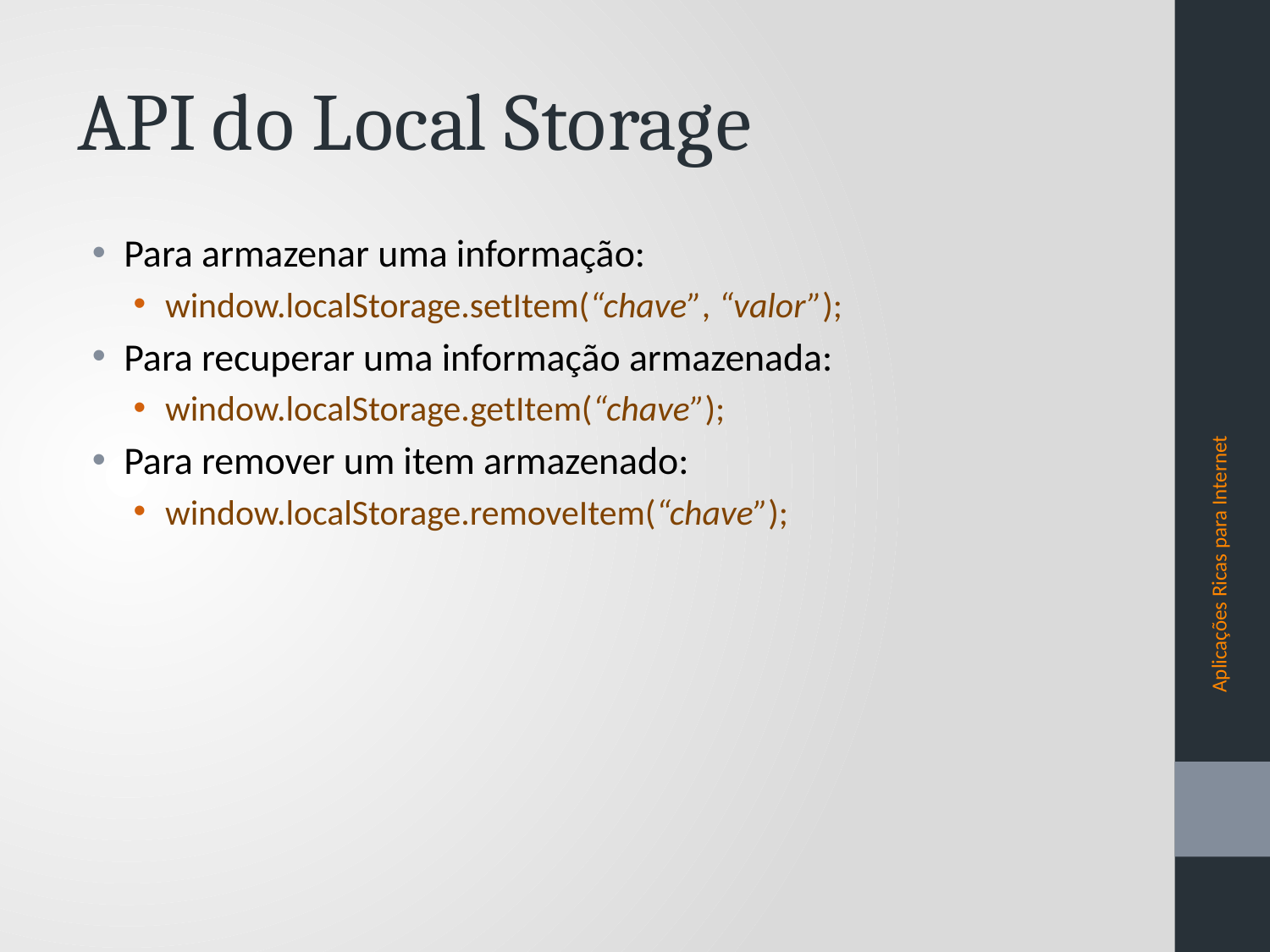

# API do Local Storage
Para armazenar uma informação:
window.localStorage.setItem(“chave”, “valor”);
Para recuperar uma informação armazenada:
window.localStorage.getItem(“chave”);
Para remover um item armazenado:
window.localStorage.removeItem(“chave”);
Aplicações Ricas para Internet